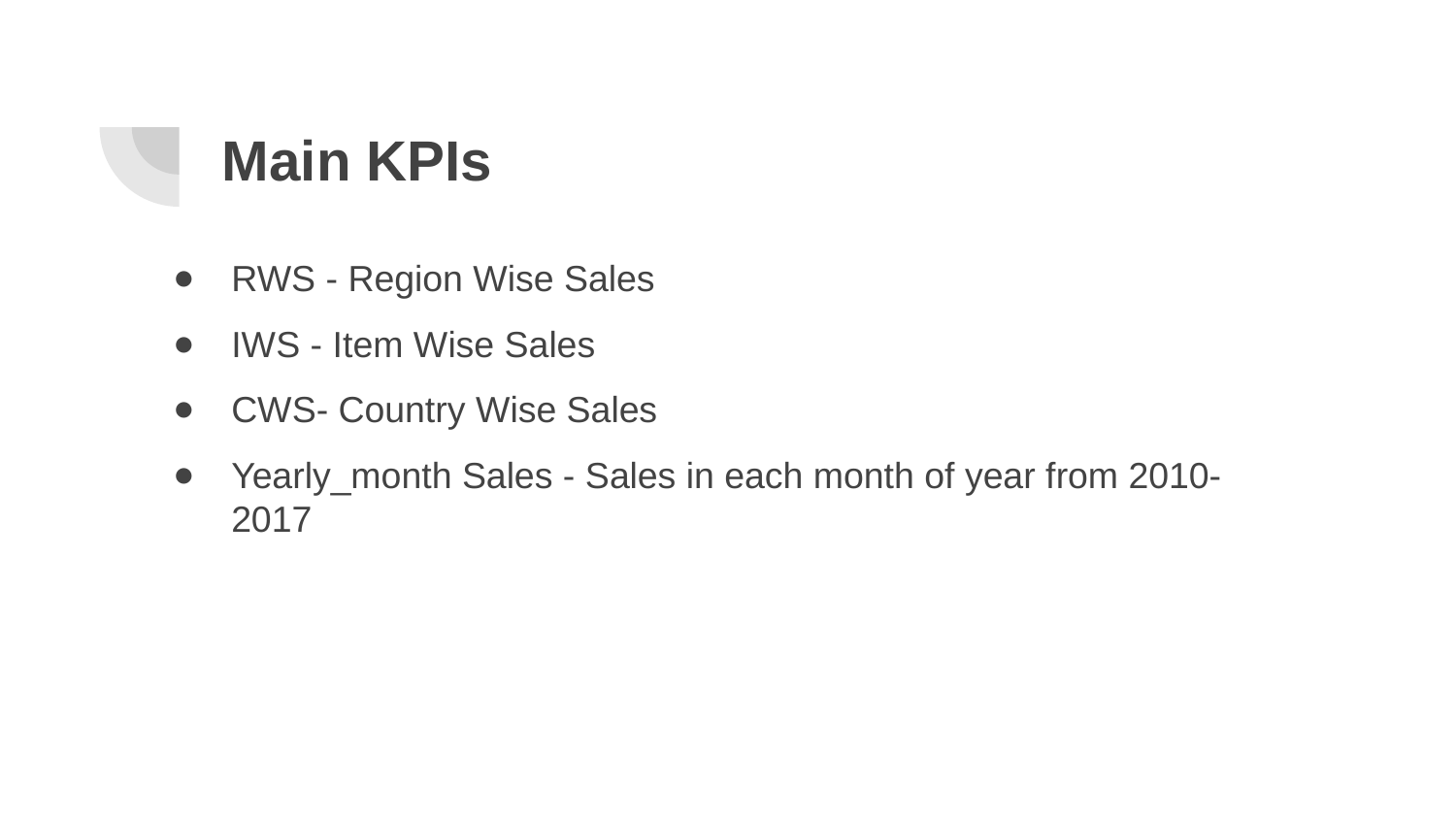

# Main KPIs
RWS - Region Wise Sales
IWS - Item Wise Sales
CWS- Country Wise Sales
Yearly_month Sales - Sales in each month of year from 2010-2017